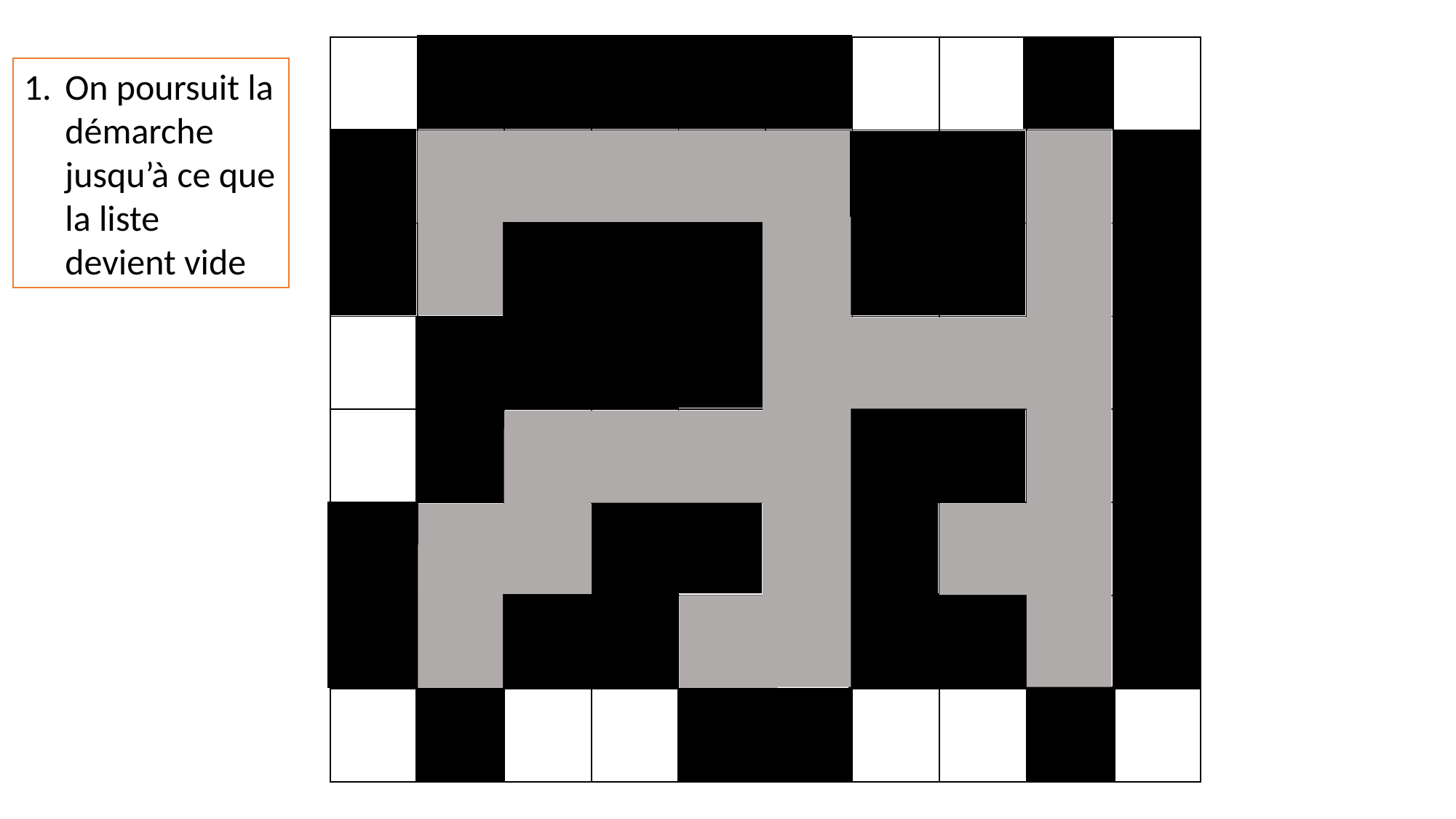

|  |  |  |  |  |  |  |  |  |  |
| --- | --- | --- | --- | --- | --- | --- | --- | --- | --- |
|  |  |  |  |  |  |  |  |  |  |
|  |  |  |  |  |  |  |  |  |  |
|  |  |  |  |  |  |  |  |  |  |
|  |  |  |  |  |  |  |  |  |  |
|  |  |  |  |  |  |  |  |  |  |
|  |  |  |  |  |  |  |  |  |  |
|  |  |  |  |  |  |  |  |  |  |

On poursuit la démarche jusqu’à ce que la liste devient vide